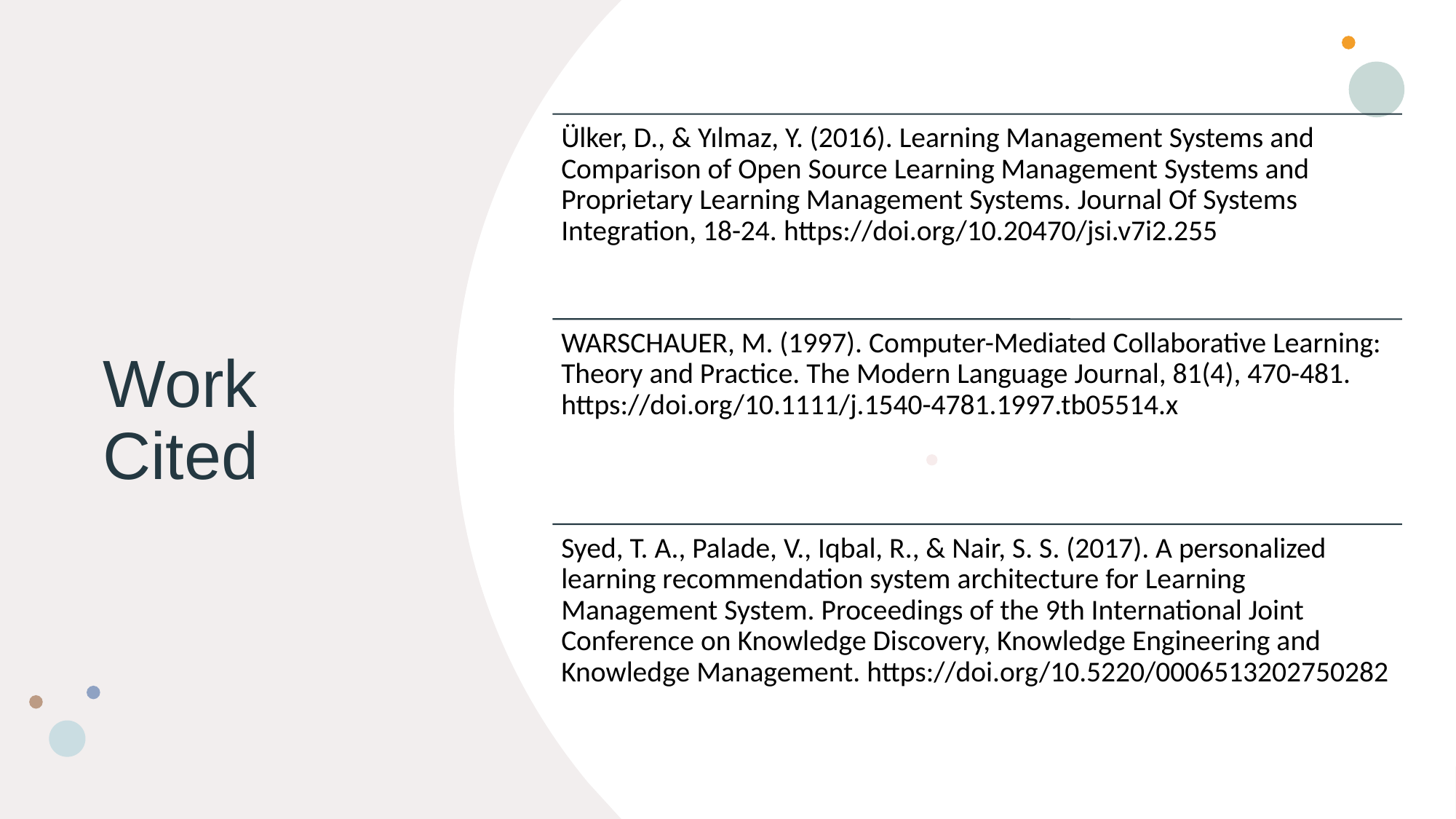

# Work Cited
Ülker, D., & Yılmaz, Y. (2016). Learning Management Systems and Comparison of Open Source Learning Management Systems and Proprietary Learning Management Systems. Journal Of Systems Integration, 18-24. https://doi.org/10.20470/jsi.v7i2.255
WARSCHAUER, M. (1997). Computer-Mediated Collaborative Learning: Theory and Practice. The Modern Language Journal, 81(4), 470-481. https://doi.org/10.1111/j.1540-4781.1997.tb05514.x
Syed, T. A., Palade, V., Iqbal, R., & Nair, S. S. (2017). A personalized learning recommendation system architecture for Learning Management System. Proceedings of the 9th International Joint Conference on Knowledge Discovery, Knowledge Engineering and Knowledge Management. https://doi.org/10.5220/0006513202750282